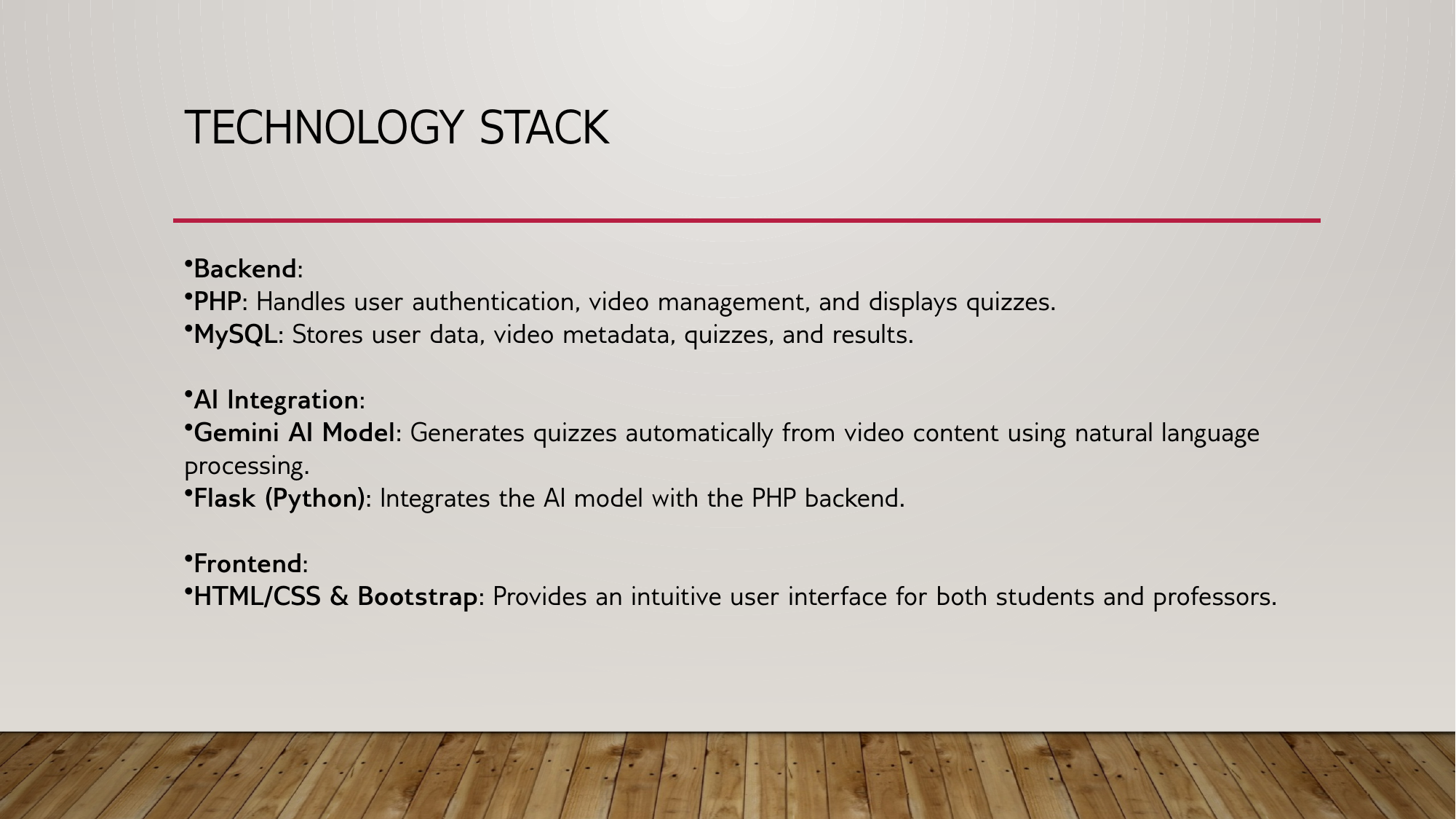

# Technology stack
Backend:
PHP: Handles user authentication, video management, and displays quizzes.
MySQL: Stores user data, video metadata, quizzes, and results.

AI Integration:
Gemini AI Model: Generates quizzes automatically from video content using natural language processing.
Flask (Python): Integrates the AI model with the PHP backend.

Frontend:
HTML/CSS & Bootstrap: Provides an intuitive user interface for both students and professors.